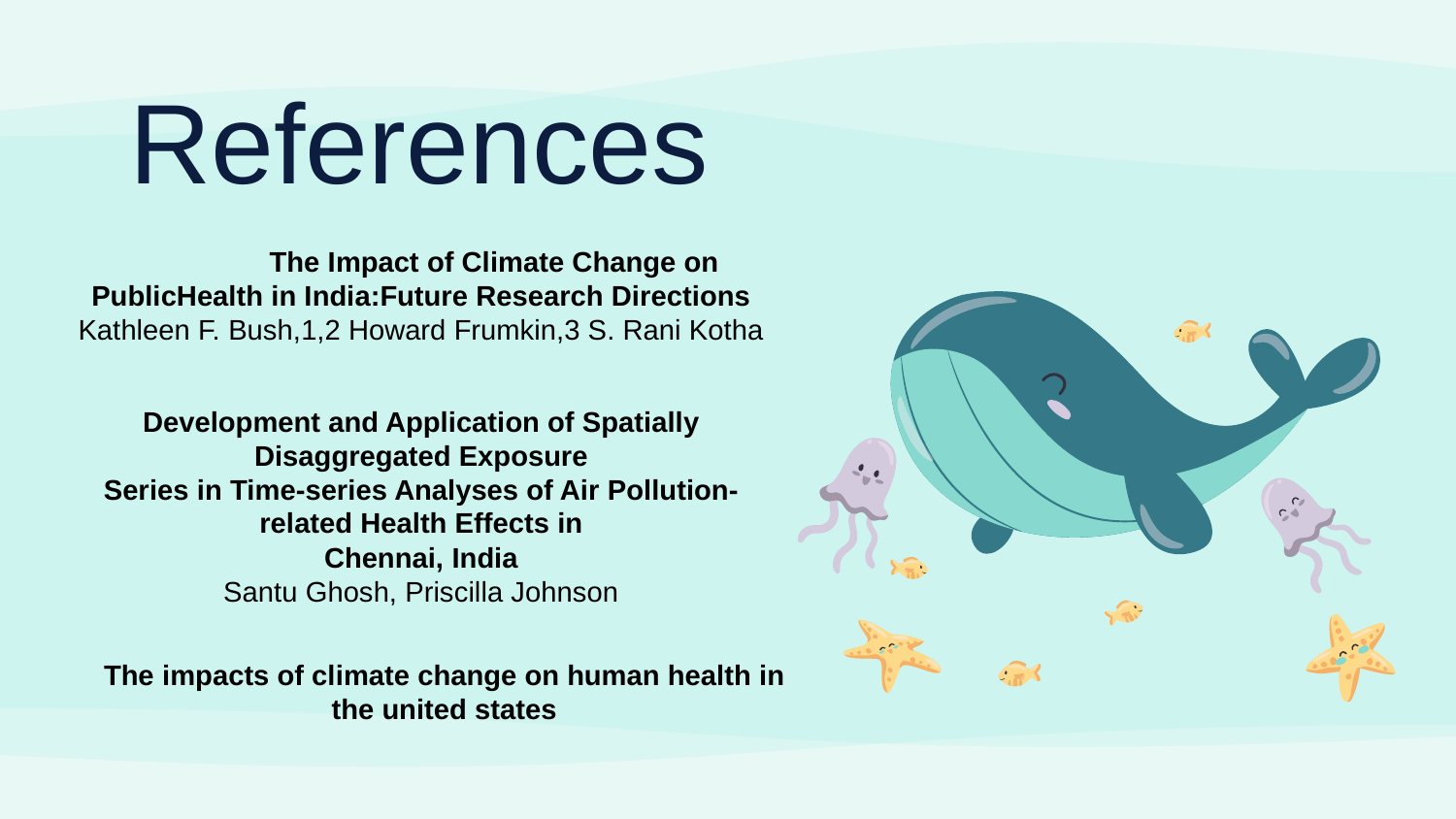

# References
	The Impact of Climate Change on PublicHealth in India:Future Research Directions
Kathleen F. Bush,1,2 Howard Frumkin,3 S. Rani Kotha

Development and Application of Spatially Disaggregated Exposure
Series in Time-series Analyses of Air Pollution-related Health Effects in
Chennai, India
Santu Ghosh, Priscilla Johnson

The impacts of climate change on human health in the united states